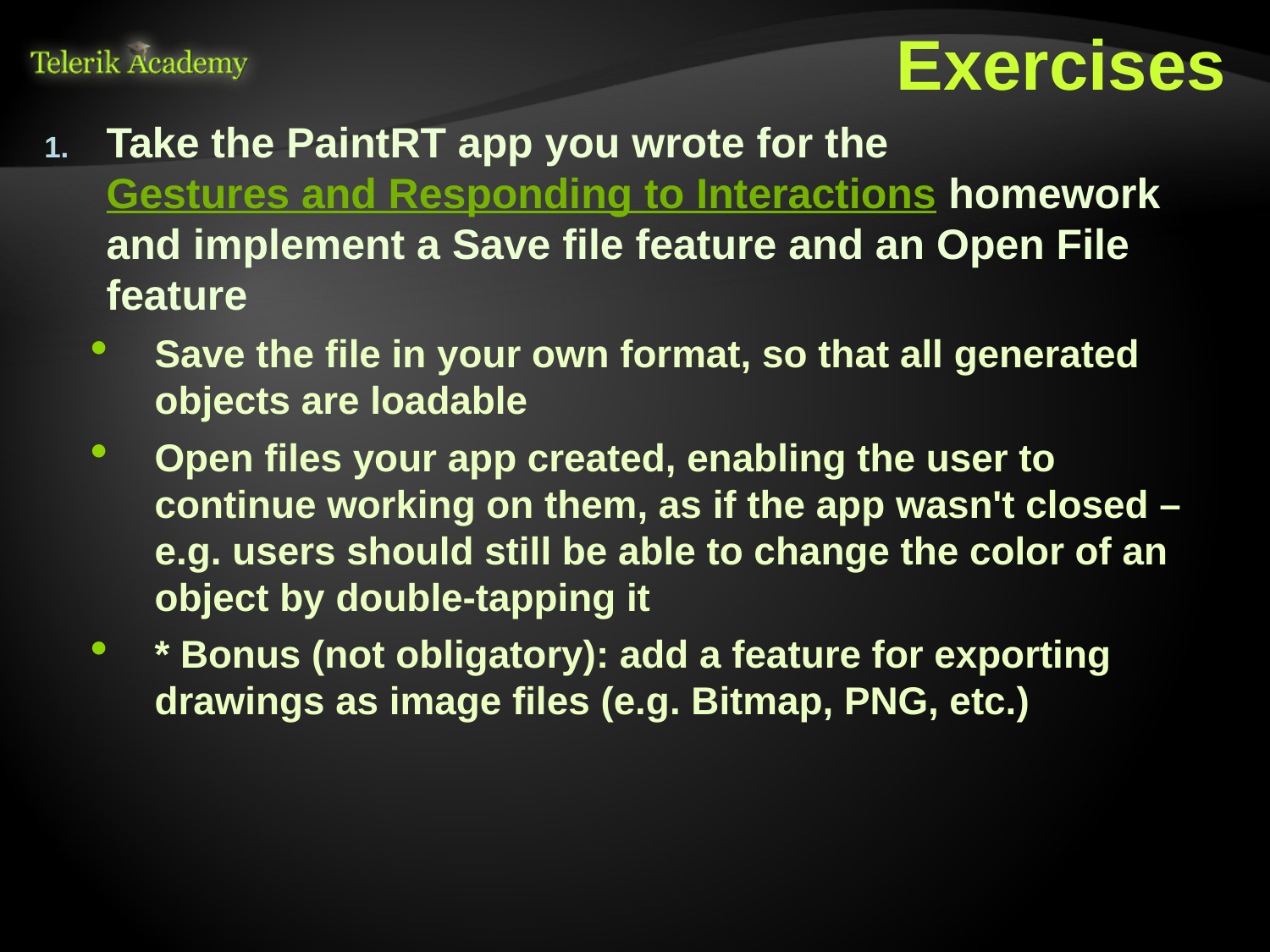

# Exercises
Take the PaintRT app you wrote for the Gestures and Responding to Interactions homework and implement a Save file feature and an Open File feature
Save the file in your own format, so that all generated objects are loadable
Open files your app created, enabling the user to continue working on them, as if the app wasn't closed – e.g. users should still be able to change the color of an object by double-tapping it
* Bonus (not obligatory): add a feature for exporting drawings as image files (e.g. Bitmap, PNG, etc.)